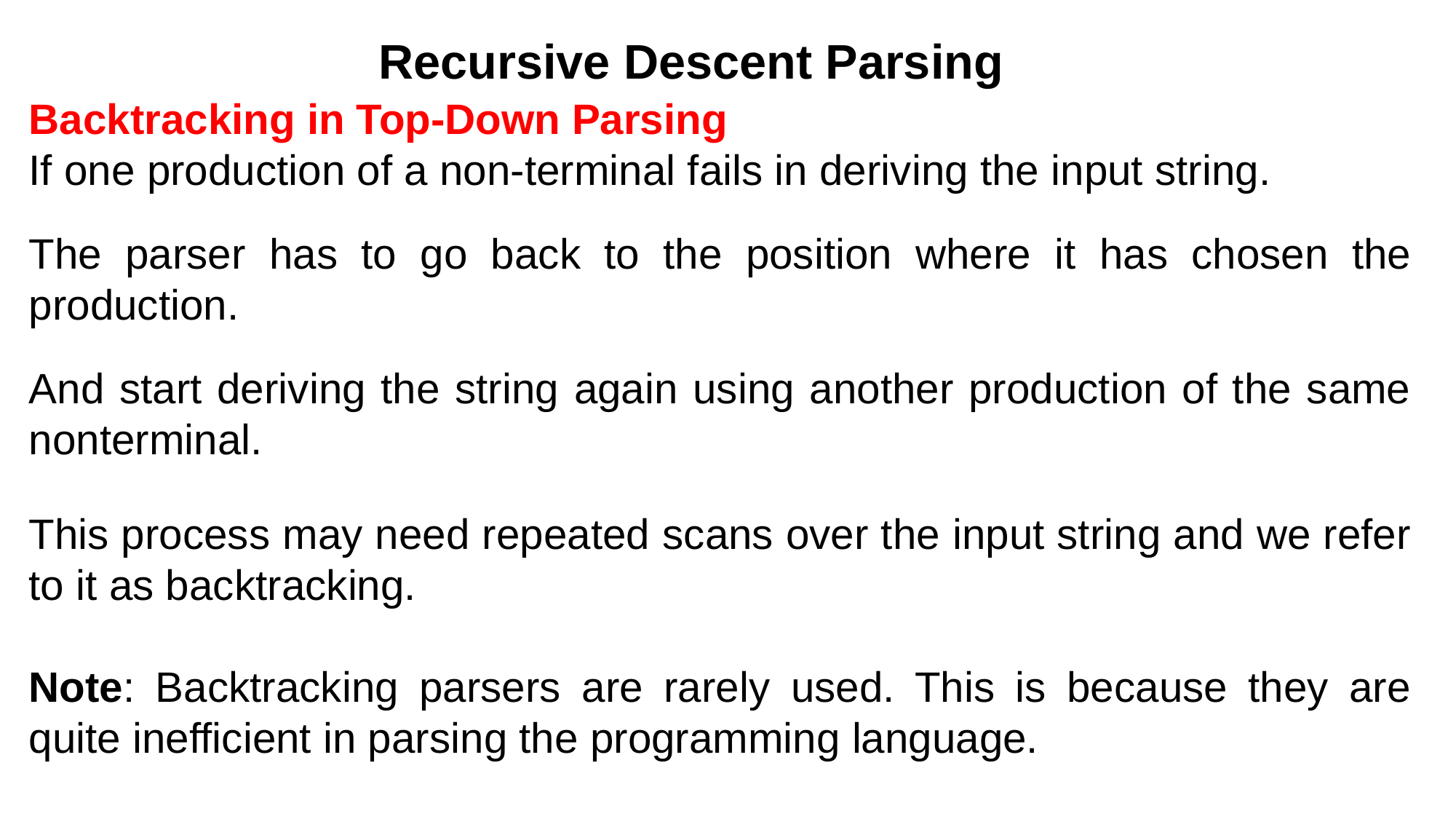

Recursive Descent Parsing
Backtracking in Top-Down Parsing
If one production of a non-terminal fails in deriving the input string.

The parser has to go back to the position where it has chosen the production.

And start deriving the string again using another production of the same nonterminal.

This process may need repeated scans over the input string and we refer to it as backtracking.

Note: Backtracking parsers are rarely used. This is because they are quite inefficient in parsing the programming language.